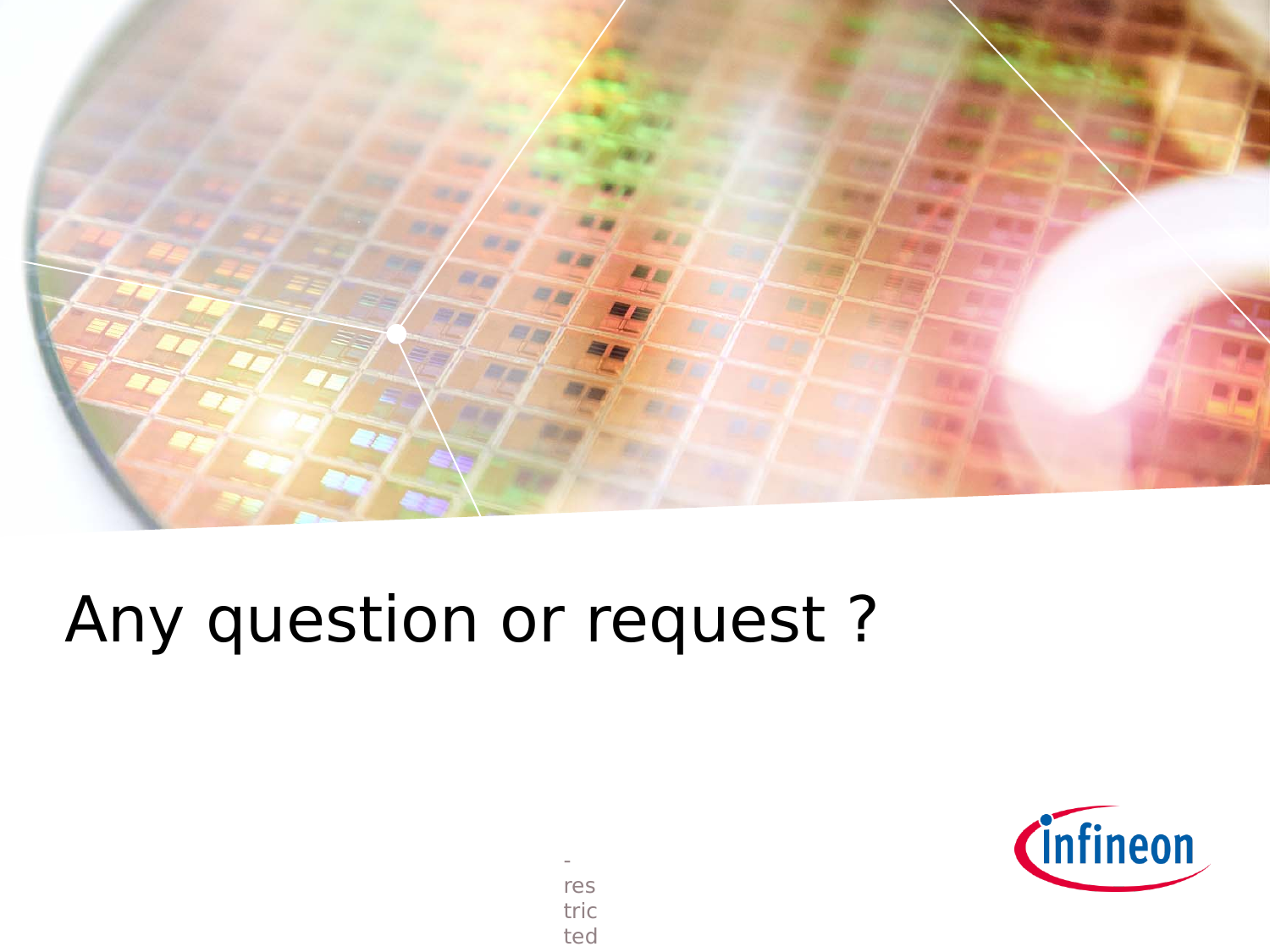

# Any question or request ?
- restricted -